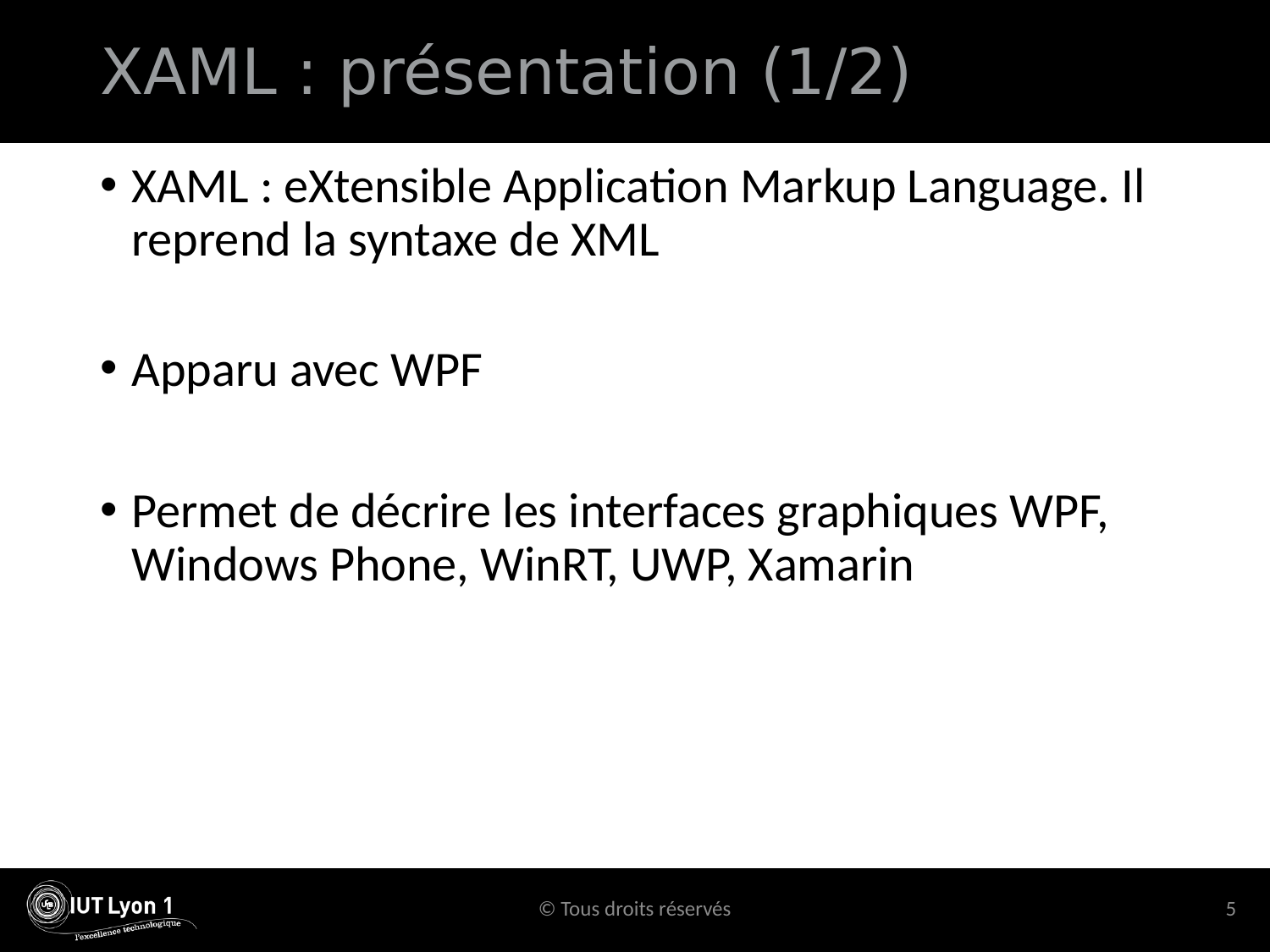

# XAML : présentation (1/2)
XAML : eXtensible Application Markup Language. Il reprend la syntaxe de XML
Apparu avec WPF

Permet de décrire les interfaces graphiques WPF, Windows Phone, WinRT, UWP, Xamarin

© Tous droits réservés
5